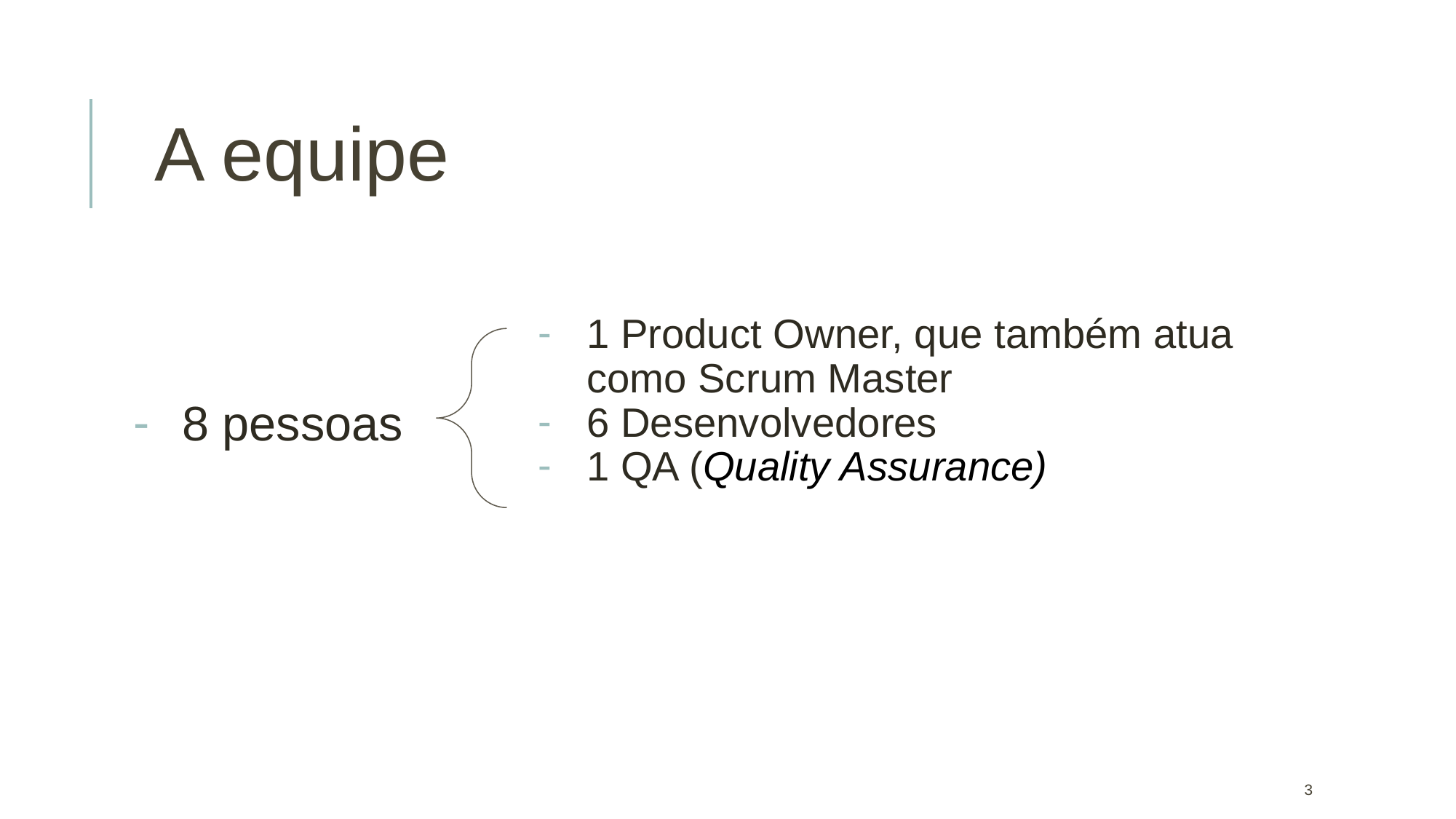

# A equipe

8 pessoas
1 Product Owner, que também atua como Scrum Master
6 Desenvolvedores
1 QA (Quality Assurance)

3